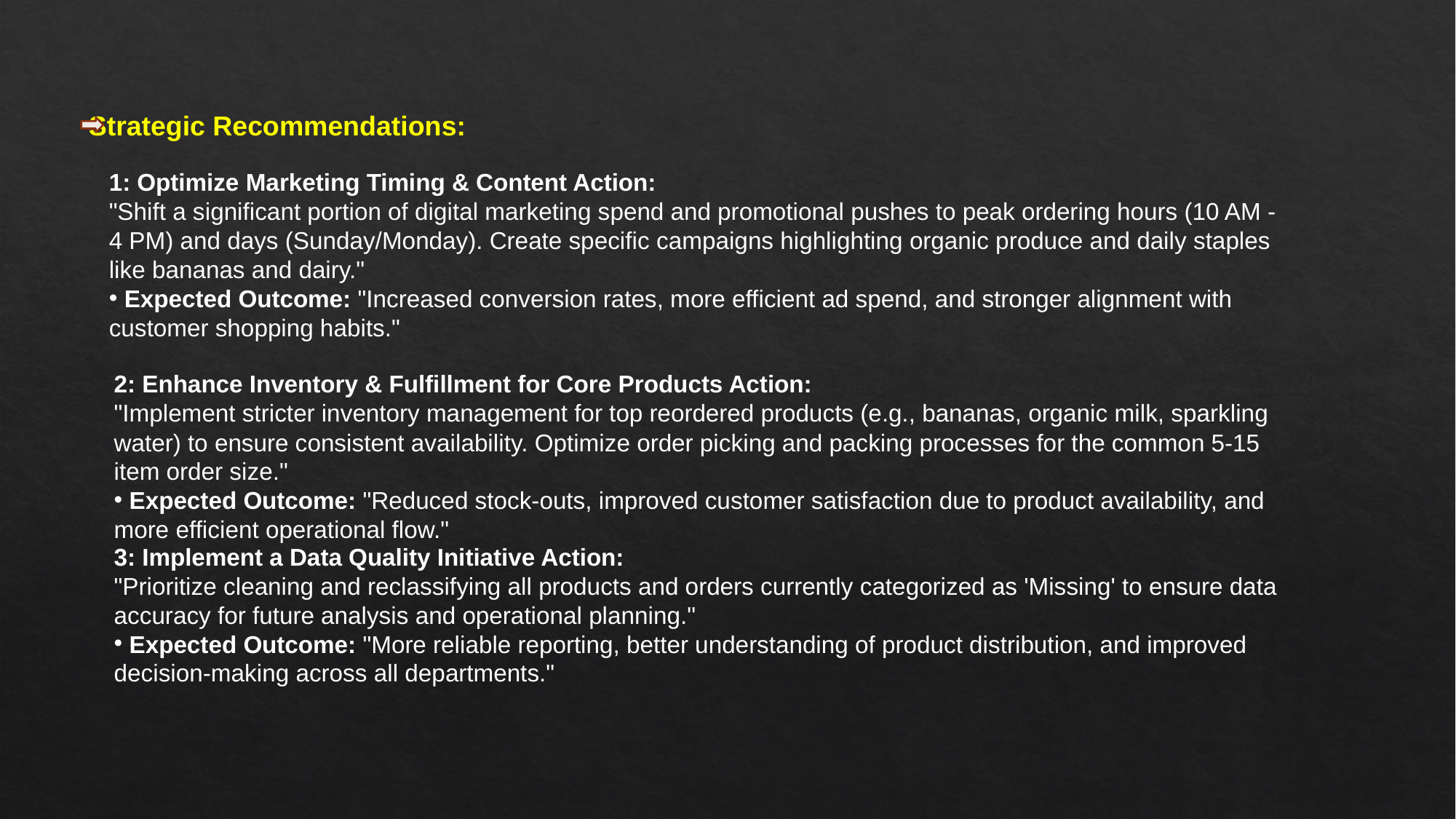

Strategic Recommendations:

1: Optimize Marketing Timing & Content Action:
"Shift a significant portion of digital marketing spend and promotional pushes to peak ordering hours (10 AM - 4 PM) and days (Sunday/Monday). Create specific campaigns highlighting organic produce and daily staples like bananas and dairy."
 Expected Outcome: "Increased conversion rates, more efficient ad spend, and stronger alignment with customer shopping habits."
2: Enhance Inventory & Fulfillment for Core Products Action:
"Implement stricter inventory management for top reordered products (e.g., bananas, organic milk, sparkling water) to ensure consistent availability. Optimize order picking and packing processes for the common 5-15 item order size."
 Expected Outcome: "Reduced stock-outs, improved customer satisfaction due to product availability, and more efficient operational flow."
3: Implement a Data Quality Initiative Action:
"Prioritize cleaning and reclassifying all products and orders currently categorized as 'Missing' to ensure data accuracy for future analysis and operational planning."
 Expected Outcome: "More reliable reporting, better understanding of product distribution, and improved decision-making across all departments."